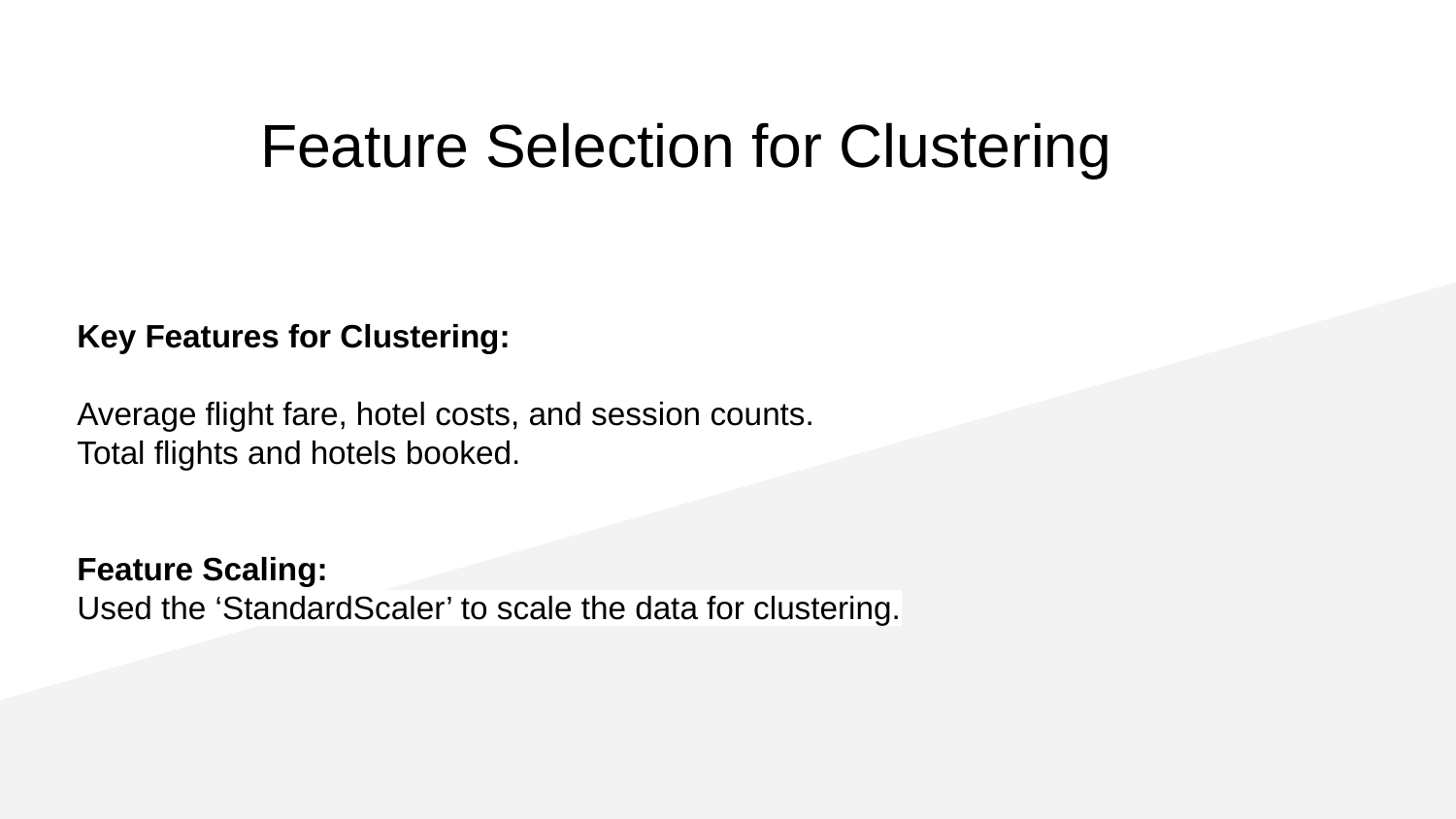

# Feature Selection for Clustering
Key Features for Clustering:

Average flight fare, hotel costs, and session counts.
Total flights and hotels booked.

Feature Scaling:
Used the ‘StandardScaler’ to scale the data for clustering.